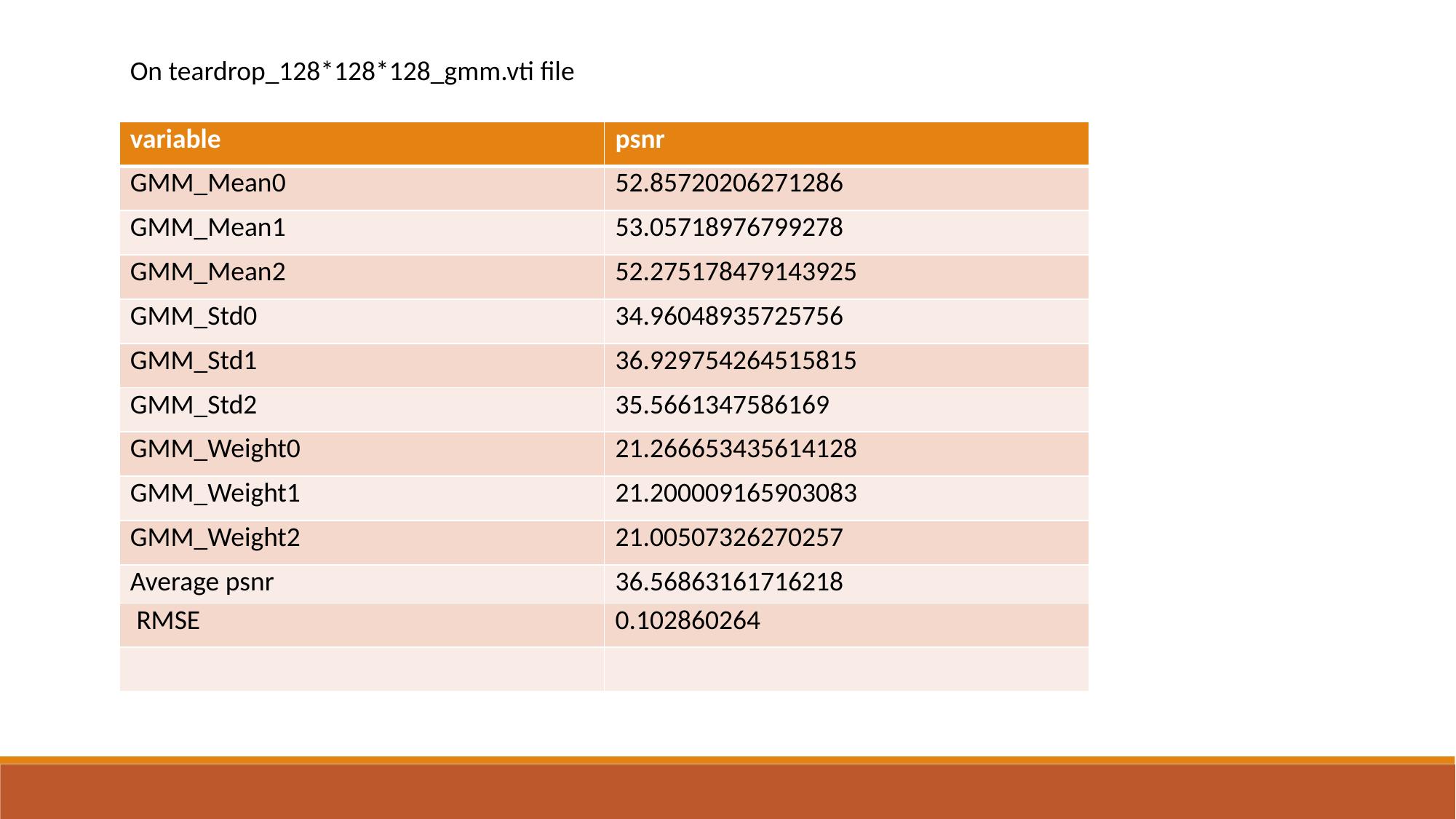

On teardrop_128*128*128_gmm.vti file
| variable | psnr |
| --- | --- |
| GMM\_Mean0 | 52.85720206271286 |
| GMM\_Mean1 | 53.05718976799278 |
| GMM\_Mean2 | 52.275178479143925 |
| GMM\_Std0 | 34.96048935725756 |
| GMM\_Std1 | 36.929754264515815 |
| GMM\_Std2 | 35.5661347586169 |
| GMM\_Weight0 | 21.266653435614128 |
| GMM\_Weight1 | 21.200009165903083 |
| GMM\_Weight2 | 21.00507326270257 |
| Average psnr | 36.56863161716218 |
| RMSE | 0.102860264 |
|  |  |